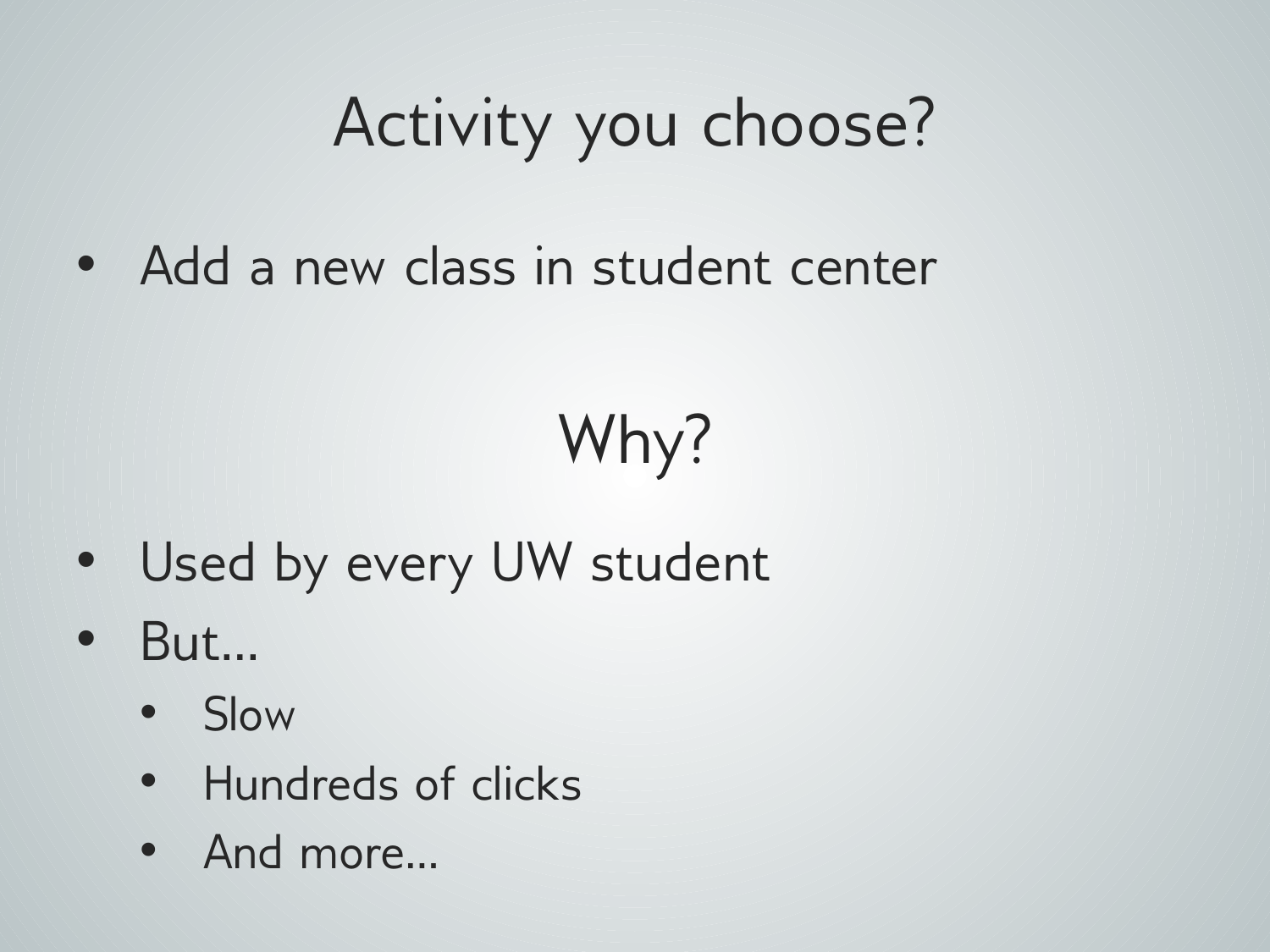

# Activity you choose?
Add a new class in student center
Why?
Used by every UW student
But…
Slow
Hundreds of clicks
And more…